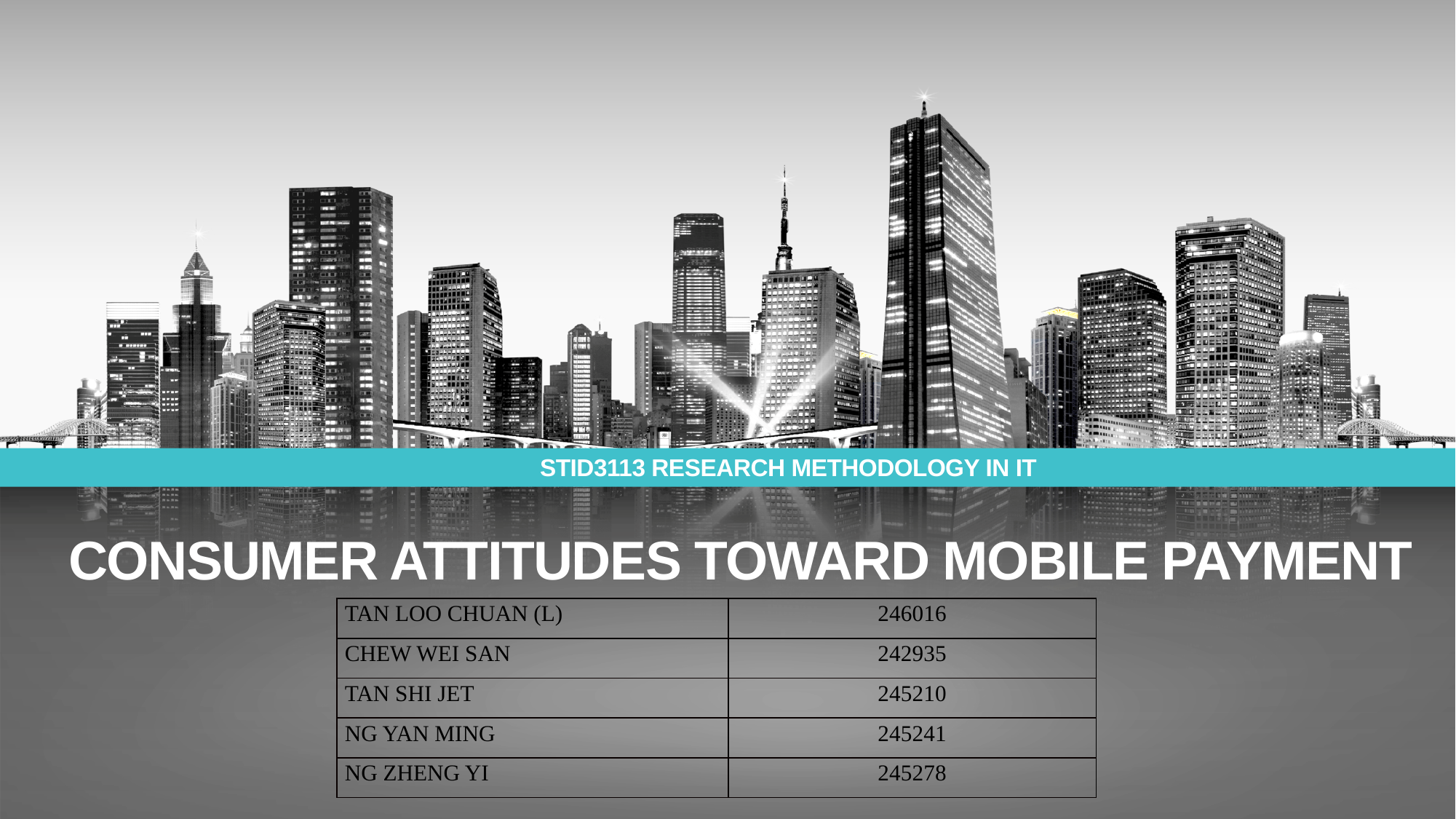

STID3113 RESEARCH METHODOLOGY IN IT
CONSUMER ATTITUDES TOWARD MOBILE PAYMENT
| TAN LOO CHUAN (L) | 246016 |
| --- | --- |
| CHEW WEI SAN | 242935 |
| TAN SHI JET | 245210 |
| NG YAN MING | 245241 |
| NG ZHENG YI | 245278 |